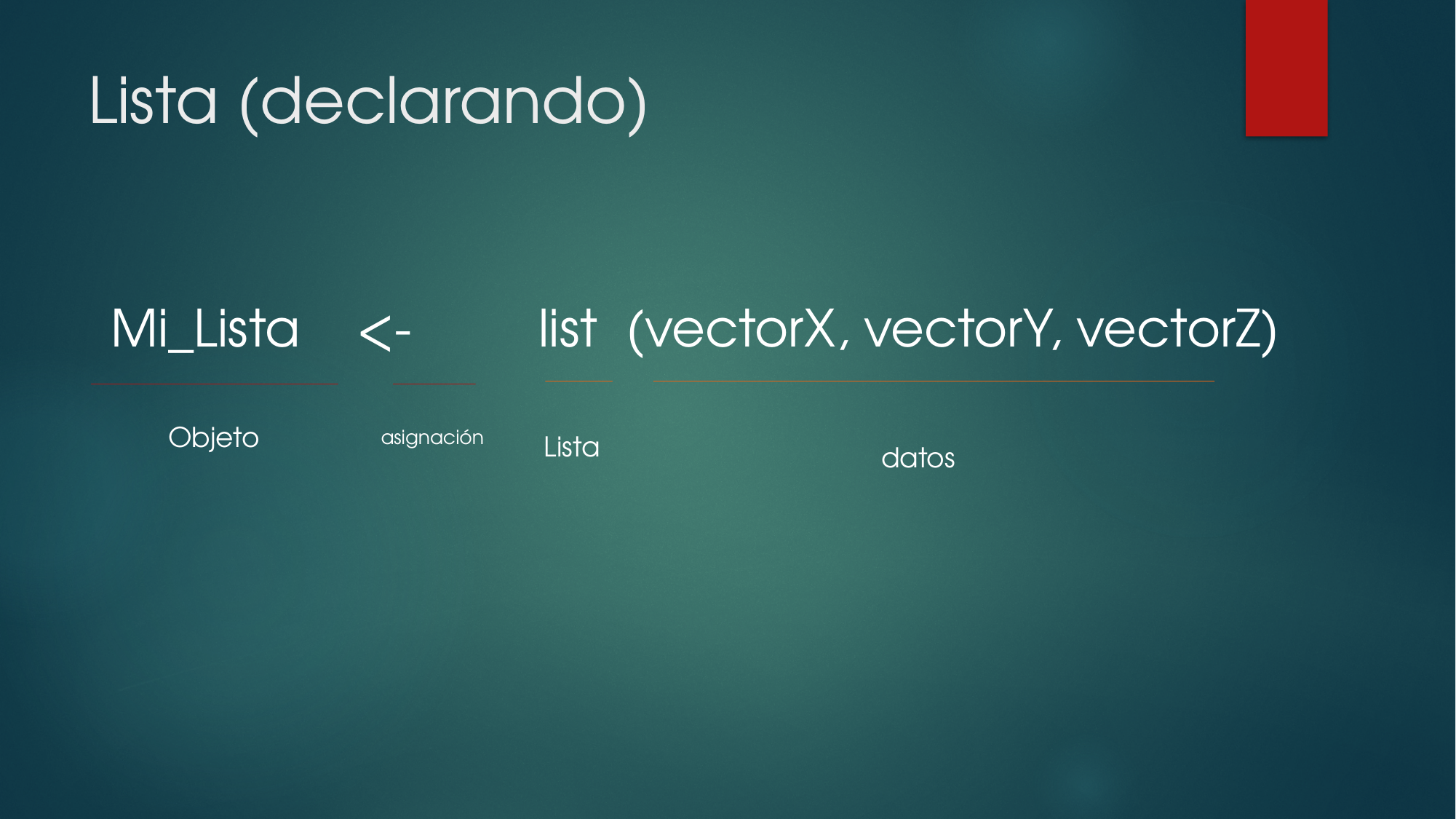

# Lista (declarando)
Mi_Lista    <-         list  (vectorX, vectorY, vectorZ)

Objeto

asignación

Lista

datos